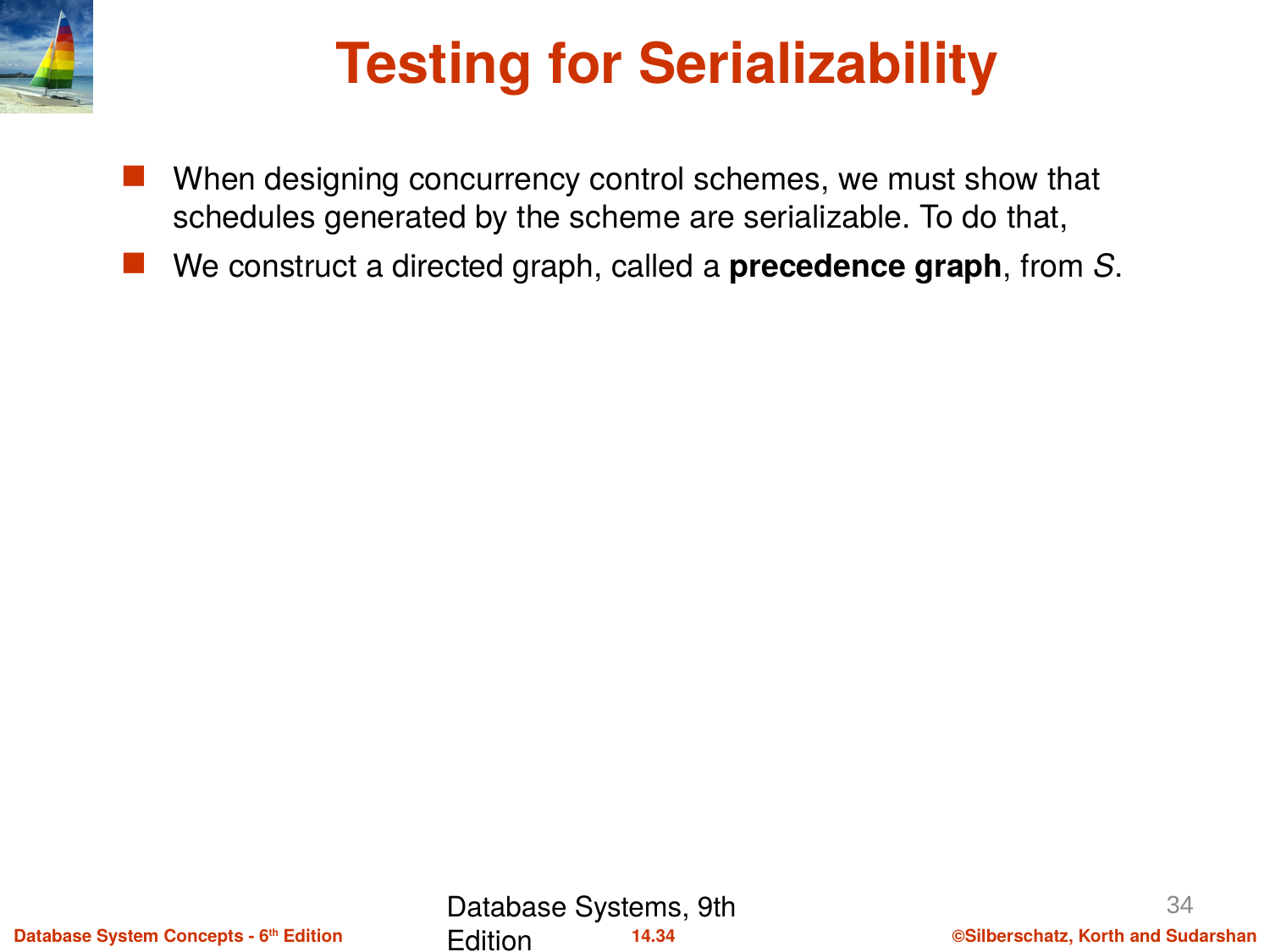

# Testing for Serializability
When designing concurrency control schemes, we must show that schedules generated by the scheme are serializable. To do that,
We construct a directed graph, called a precedence graph, from S.
Database Systems, 9th Edition
34